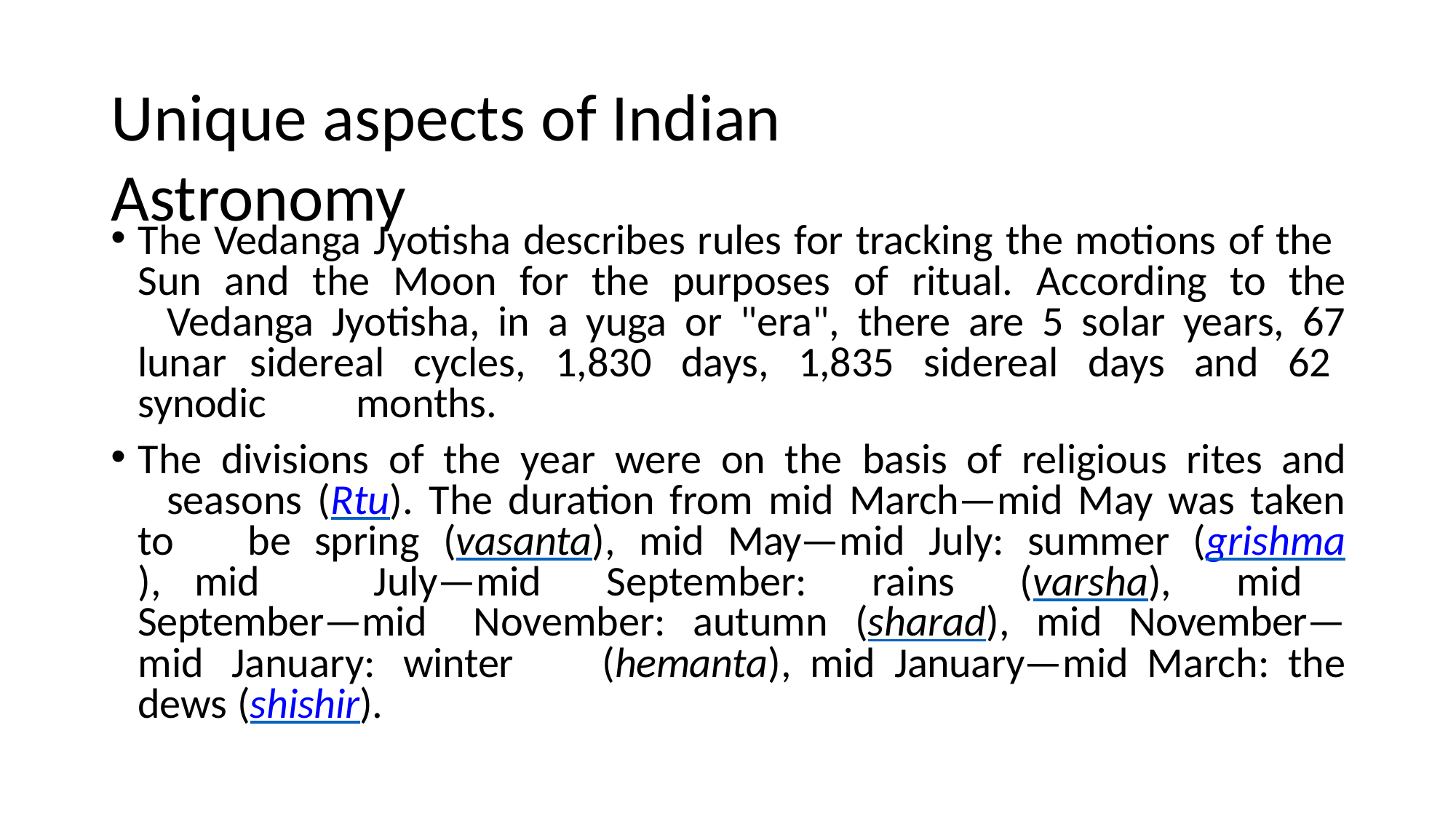

# Unique aspects of Indian Astronomy
The Vedanga Jyotisha describes rules for tracking the motions of the 	Sun  and  the  Moon  for  the  purposes  of  ritual.  According  to  the 	Vedanga Jyotisha, in a yuga or "era", there are 5 solar years, 67 lunar 	sidereal  cycles,  1,830  days,  1,835  sidereal  days  and  62  synodic 	months.
The divisions of the year were on the basis of religious rites and 	seasons (Rtu). The duration from mid March—mid May was taken to 	be  spring  (vasanta),  mid  May—mid  July:  summer  (grishma),  mid 	July—mid   September:   rains   (varsha),   mid   September—mid 	November: autumn (sharad), mid November—mid January: winter 	(hemanta), mid January—mid March: the dews (shishir).